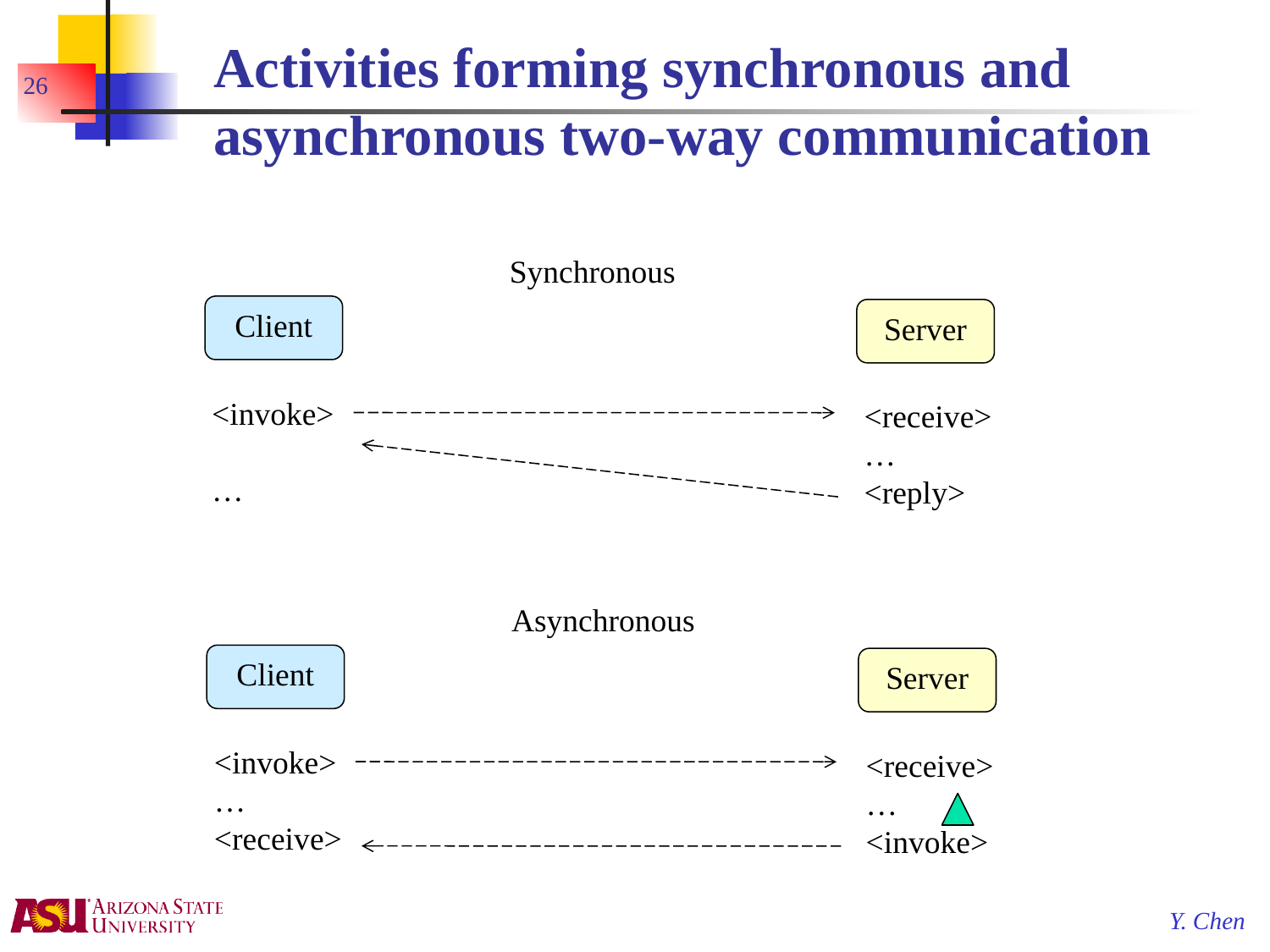

# Activities forming synchronous and asynchronous two-way communication
26
Synchronous
Client
Server
<invoke>

…

<receive>
…
<reply>
Asynchronous
Client
Server
<invoke>
…
<receive>
<receive>
…
<invoke>